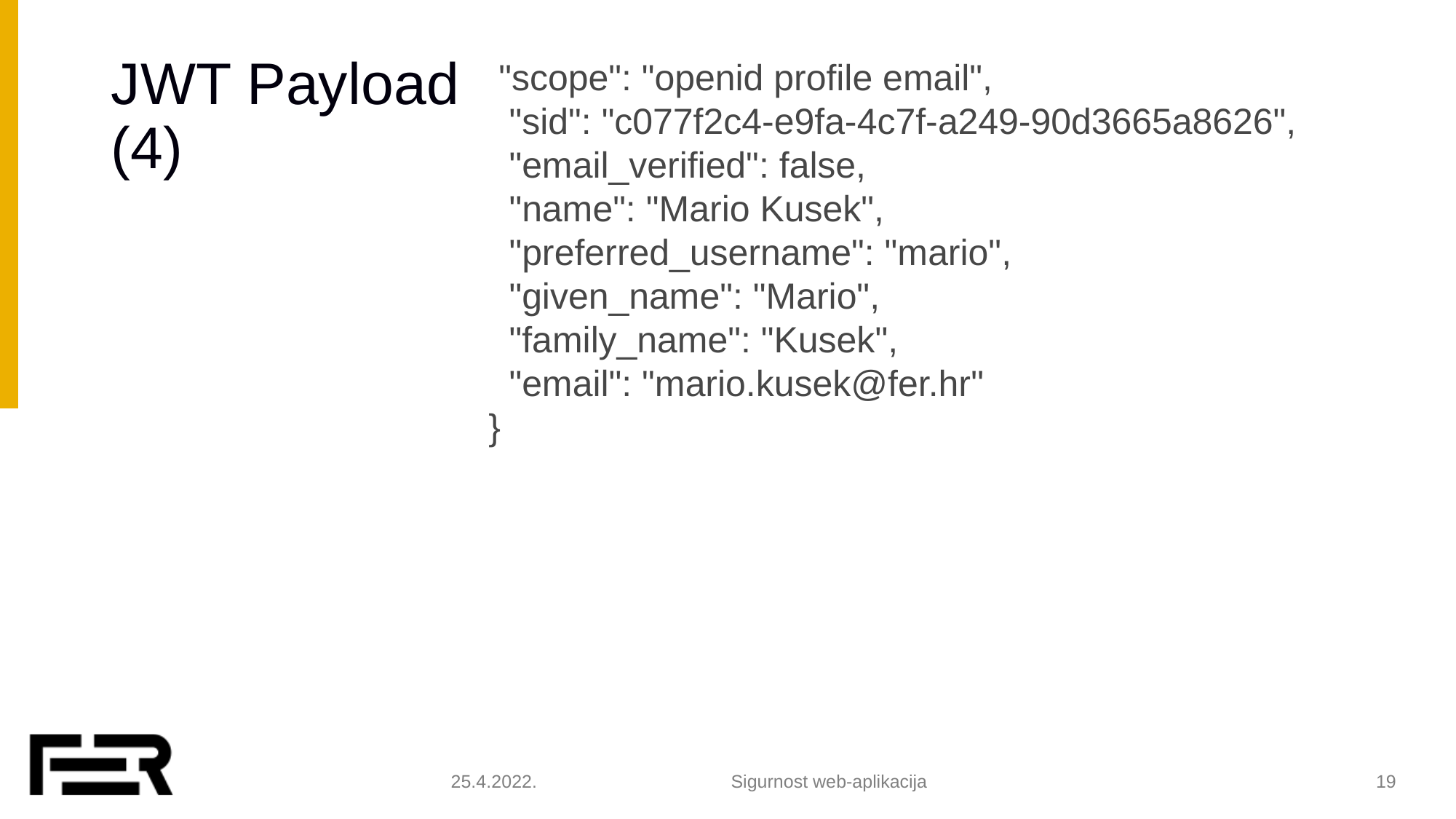

# JWT Payload (4)
 "scope": "openid profile email",
  "sid": "c077f2c4-e9fa-4c7f-a249-90d3665a8626",
  "email_verified": false,
  "name": "Mario Kusek",
  "preferred_username": "mario",
  "given_name": "Mario",
  "family_name": "Kusek",
  "email": "mario.kusek@fer.hr"
}
25.4.2022.
Sigurnost web-aplikacija
19